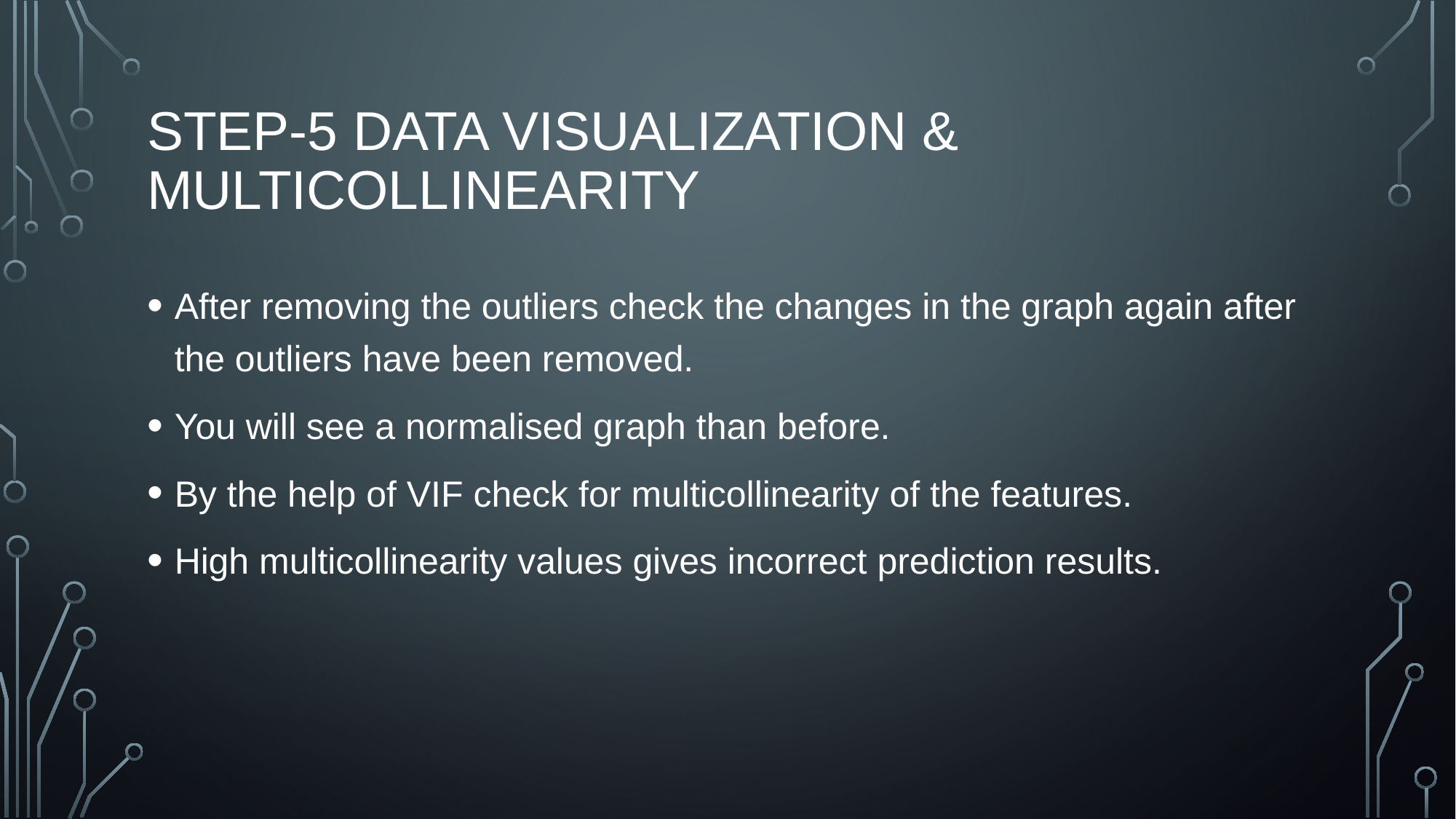

# Step-5 Data visualization & Multicollinearity
After removing the outliers check the changes in the graph again after the outliers have been removed.
You will see a normalised graph than before.
By the help of VIF check for multicollinearity of the features.
High multicollinearity values gives incorrect prediction results.